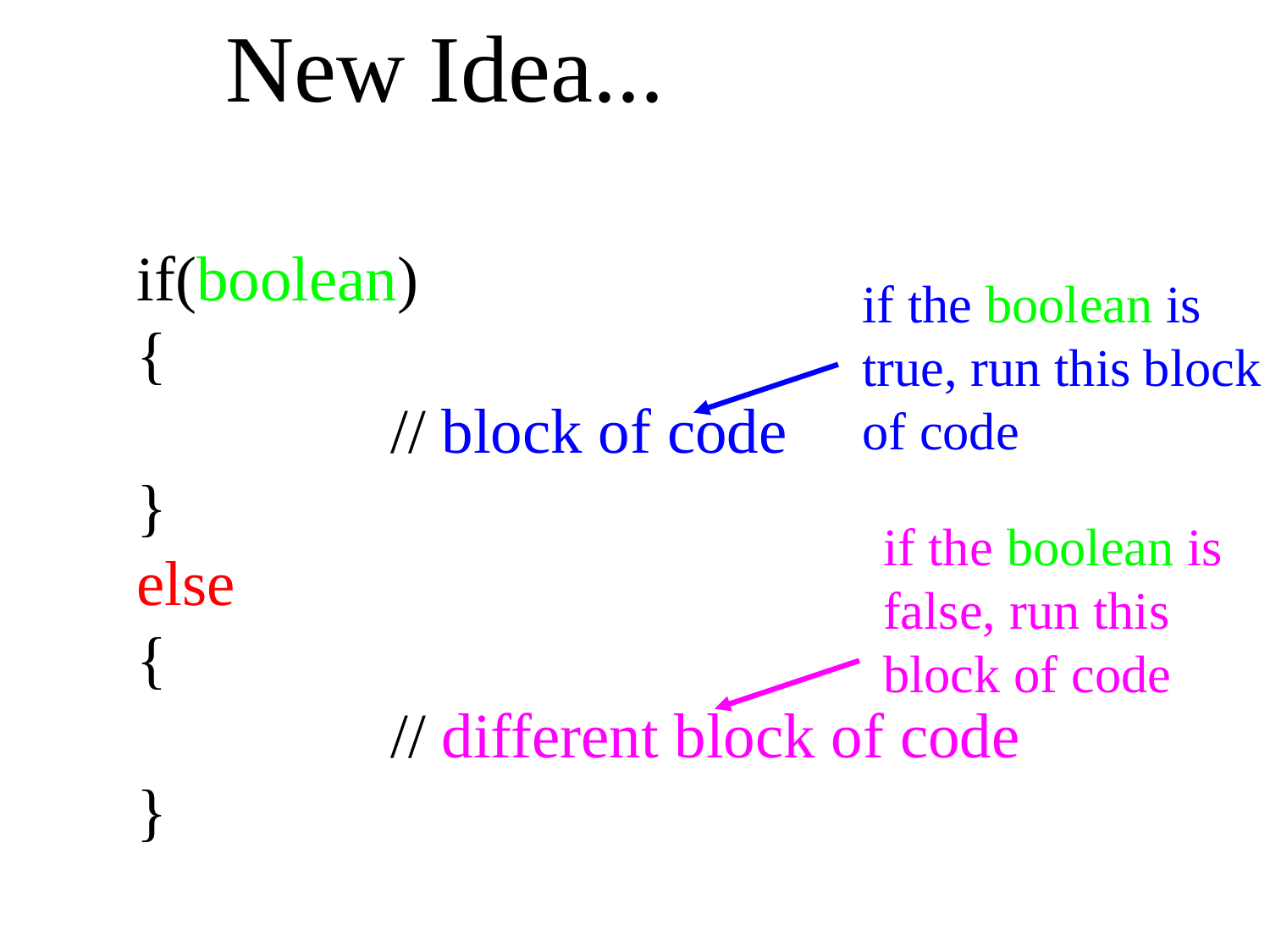

New Idea...
if(boolean)
{
		// block of code
}
else
{
		// different block of code
}
if the boolean is true, run this block of code
if the boolean is false, run this block of code